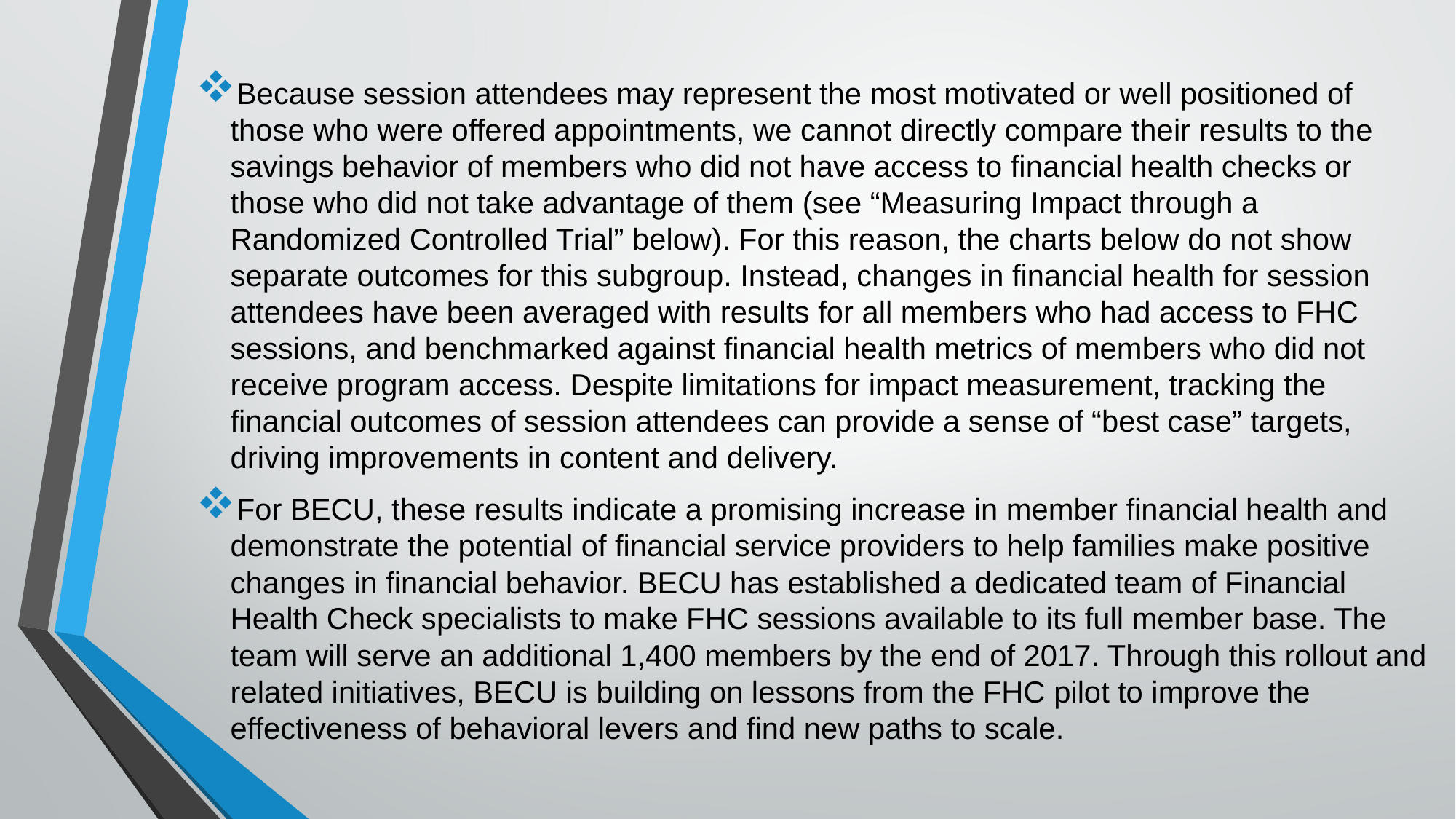

Because session attendees may represent the most motivated or well positioned of those who were offered appointments, we cannot directly compare their results to the savings behavior of members who did not have access to financial health checks or those who did not take advantage of them (see “Measuring Impact through a Randomized Controlled Trial” below). For this reason, the charts below do not show separate outcomes for this subgroup. Instead, changes in financial health for session attendees have been averaged with results for all members who had access to FHC sessions, and benchmarked against financial health metrics of members who did not receive program access. Despite limitations for impact measurement, tracking the financial outcomes of session attendees can provide a sense of “best case” targets, driving improvements in content and delivery.
For BECU, these results indicate a promising increase in member financial health and  demonstrate the potential of financial service providers to help families make positive changes in financial behavior. BECU has established a dedicated team of Financial Health Check specialists to make FHC sessions available to its full member base. The team will serve an additional 1,400 members by the end of 2017. Through this rollout and related initiatives, BECU is building on lessons from the FHC pilot to improve the effectiveness of behavioral levers and find new paths to scale.